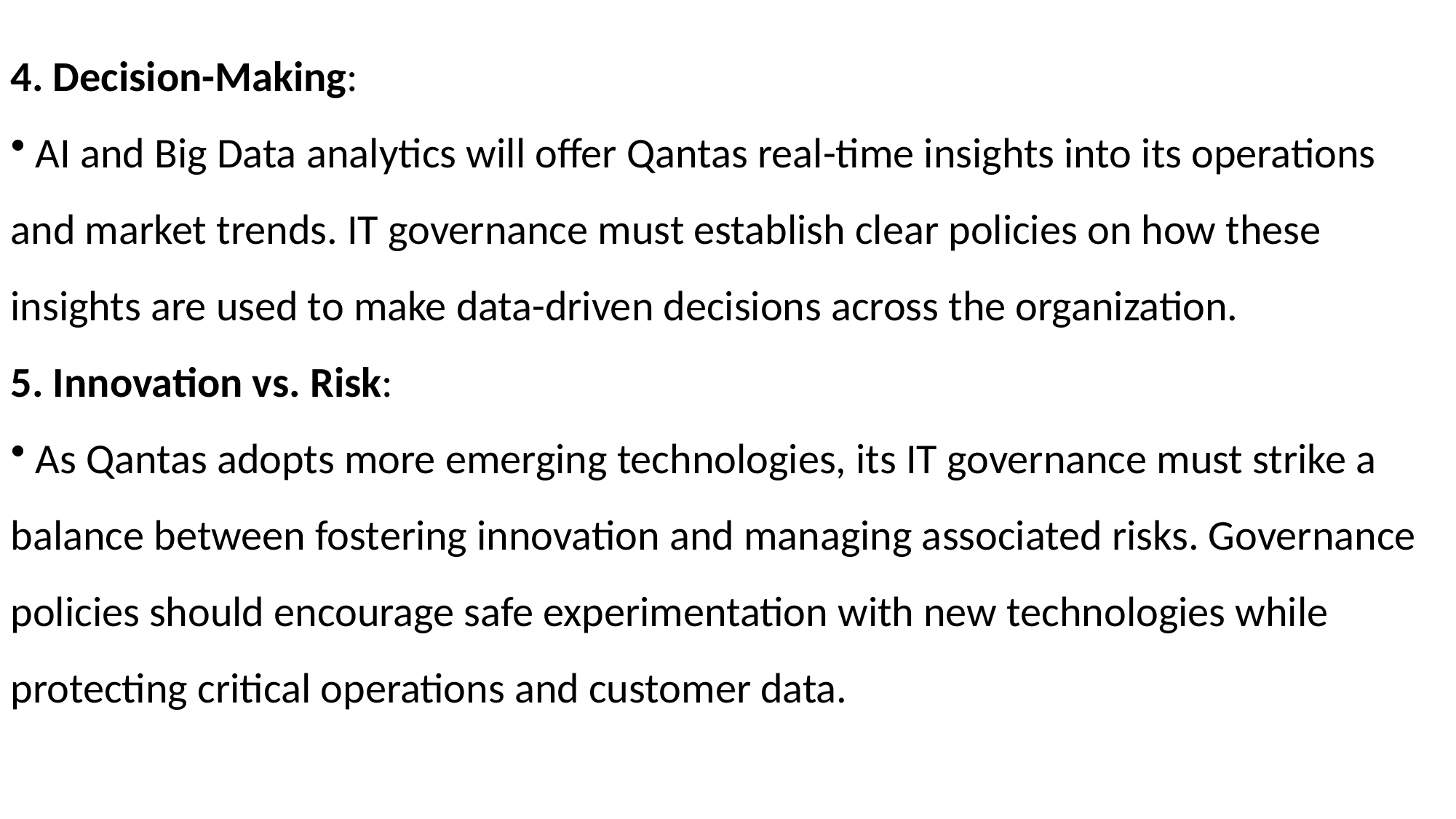

4. Decision-Making:
 AI and Big Data analytics will offer Qantas real-time insights into its operations and market trends. IT governance must establish clear policies on how these insights are used to make data-driven decisions across the organization.
5. Innovation vs. Risk:
 As Qantas adopts more emerging technologies, its IT governance must strike a balance between fostering innovation and managing associated risks. Governance policies should encourage safe experimentation with new technologies while protecting critical operations and customer data.